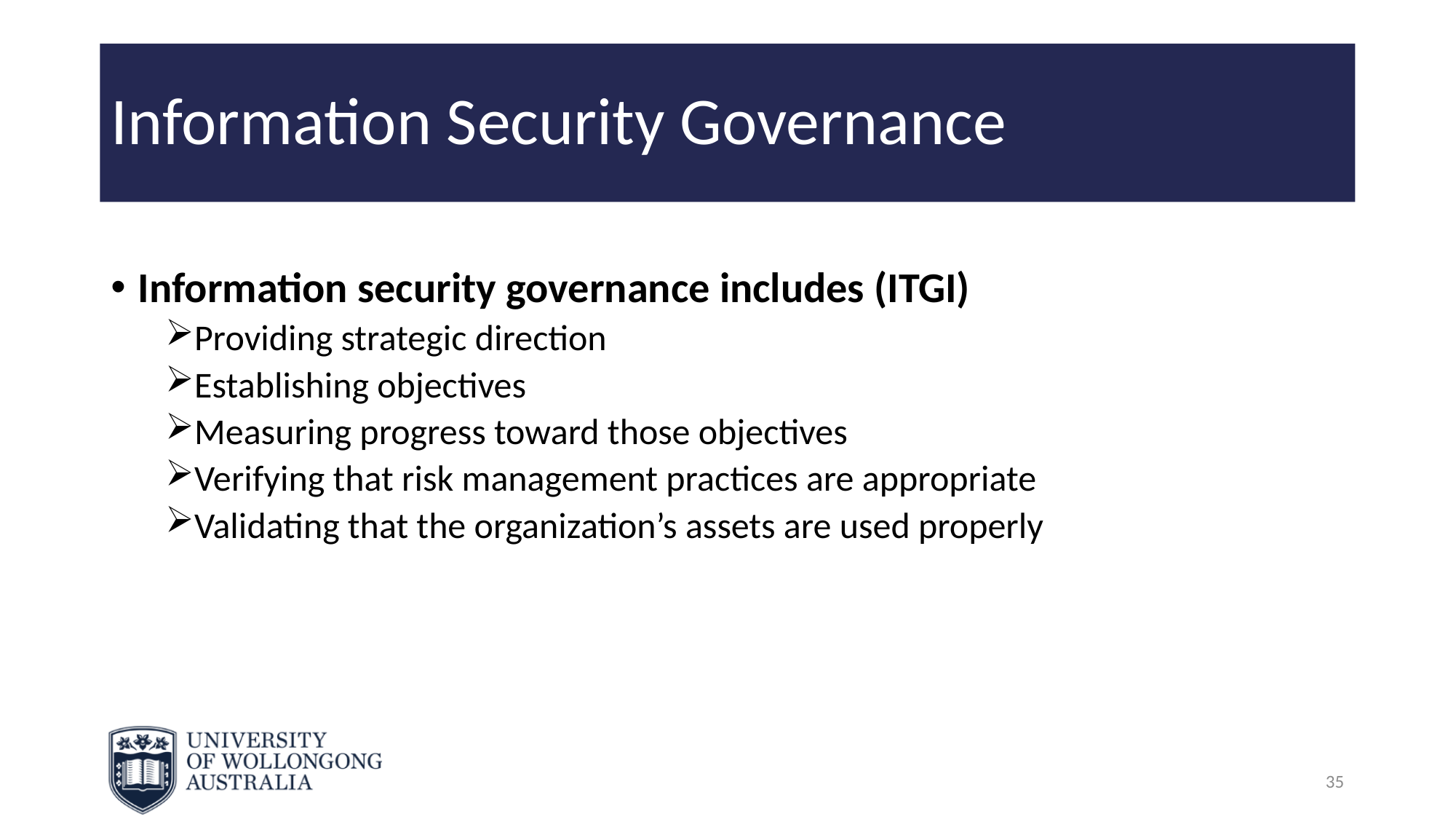

# Information Security Governance
Information security governance includes (ITGI)
Providing strategic direction
Establishing objectives
Measuring progress toward those objectives
Verifying that risk management practices are appropriate
Validating that the organization’s assets are used properly
35